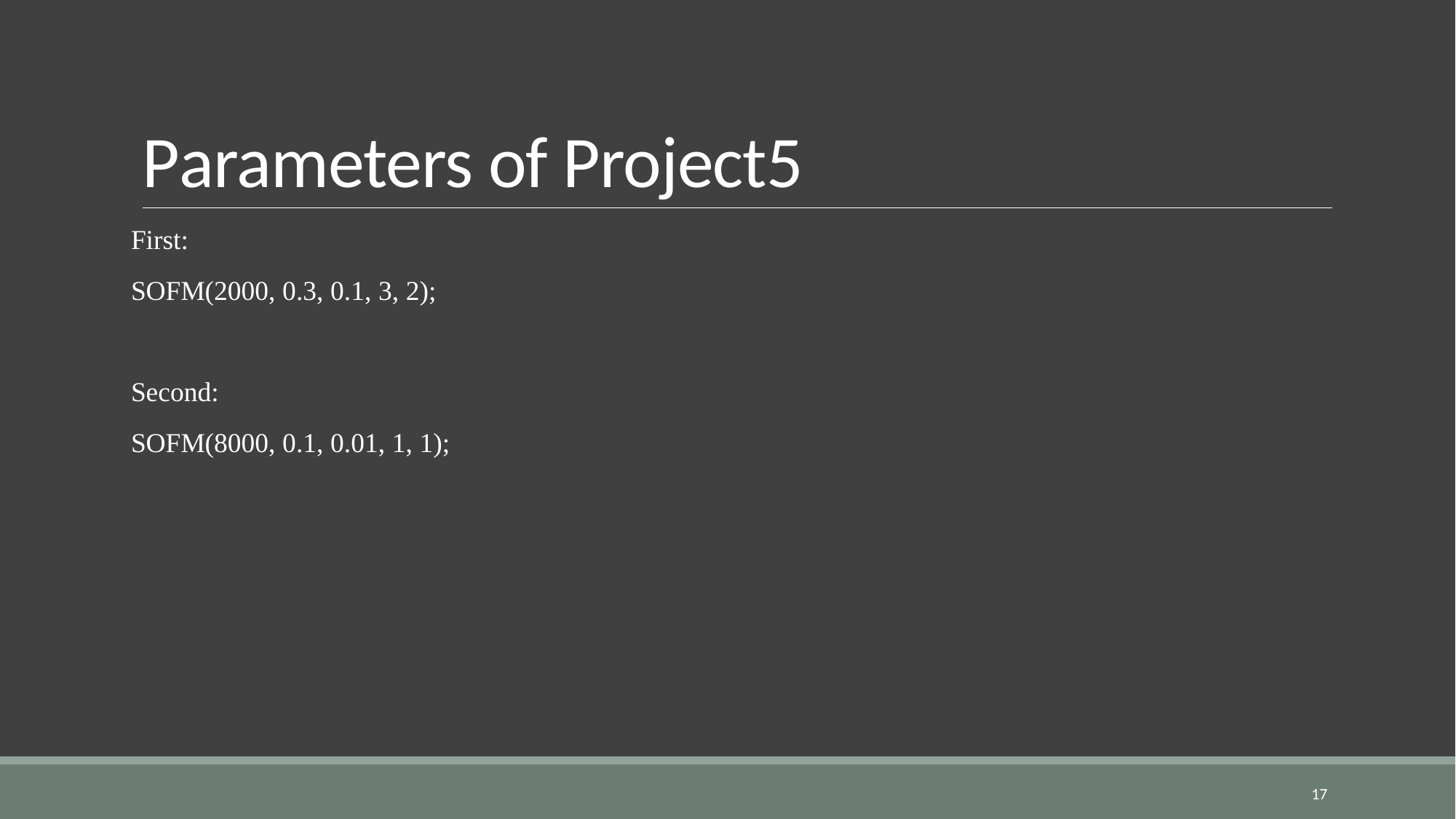

# Parameters of Project5

First:
SOFM(2000, 0.3, 0.1, 3, 2);

Second:
SOFM(8000, 0.1, 0.01, 1, 1);

17